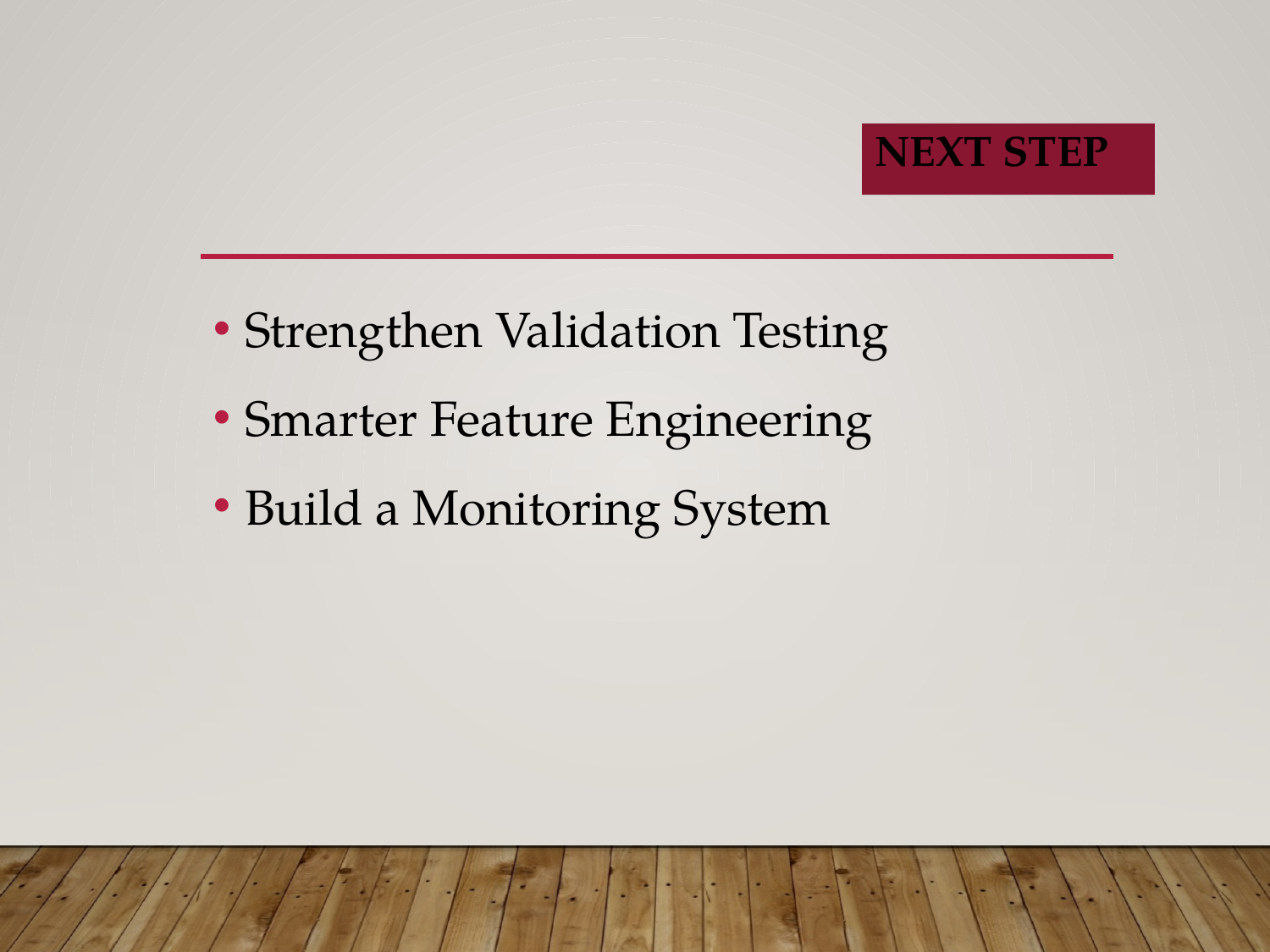

# NEXT STEP
Strengthen Validation Testing
Smarter Feature Engineering
Build a Monitoring System